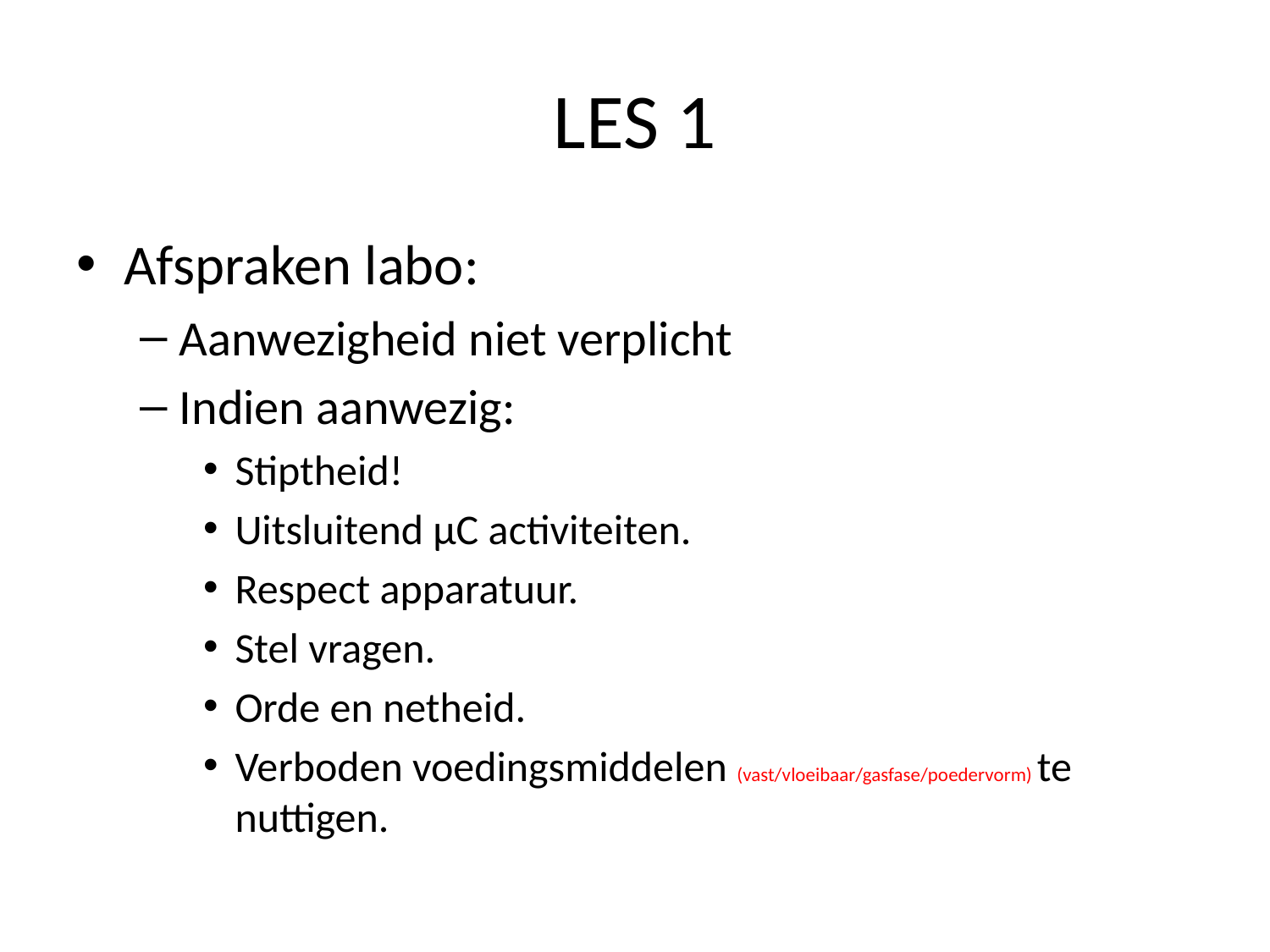

# LES 1
Afspraken labo:
Aanwezigheid niet verplicht
Indien aanwezig:
Stiptheid!
Uitsluitend µC activiteiten.
Respect apparatuur.
Stel vragen.
Orde en netheid.
Verboden voedingsmiddelen (vast/vloeibaar/gasfase/poedervorm) te nuttigen.